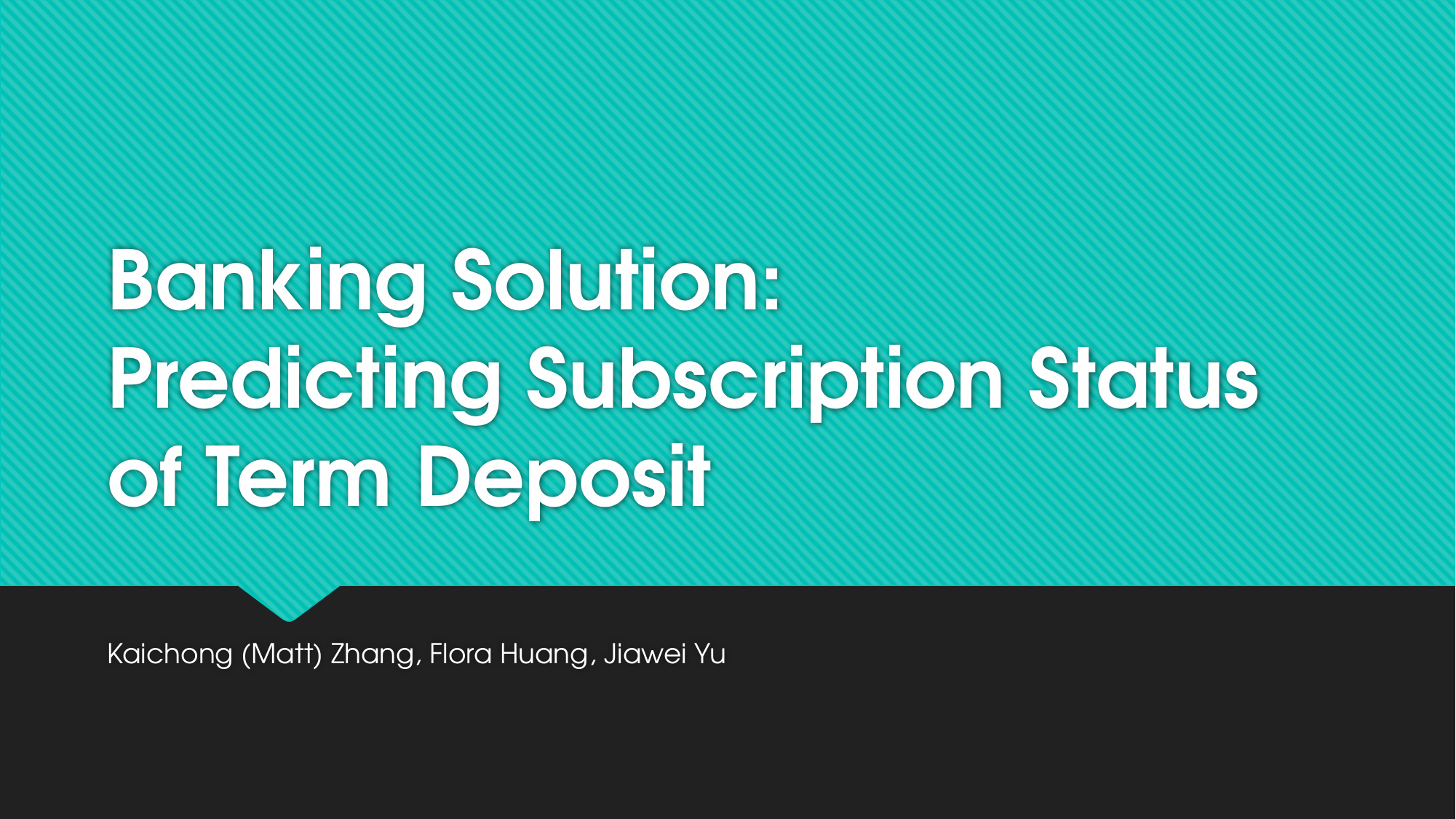

# Banking Solution: Predicting Subscription Status of Term Deposit
Kaichong (Matt) Zhang, Flora Huang, Jiawei Yu